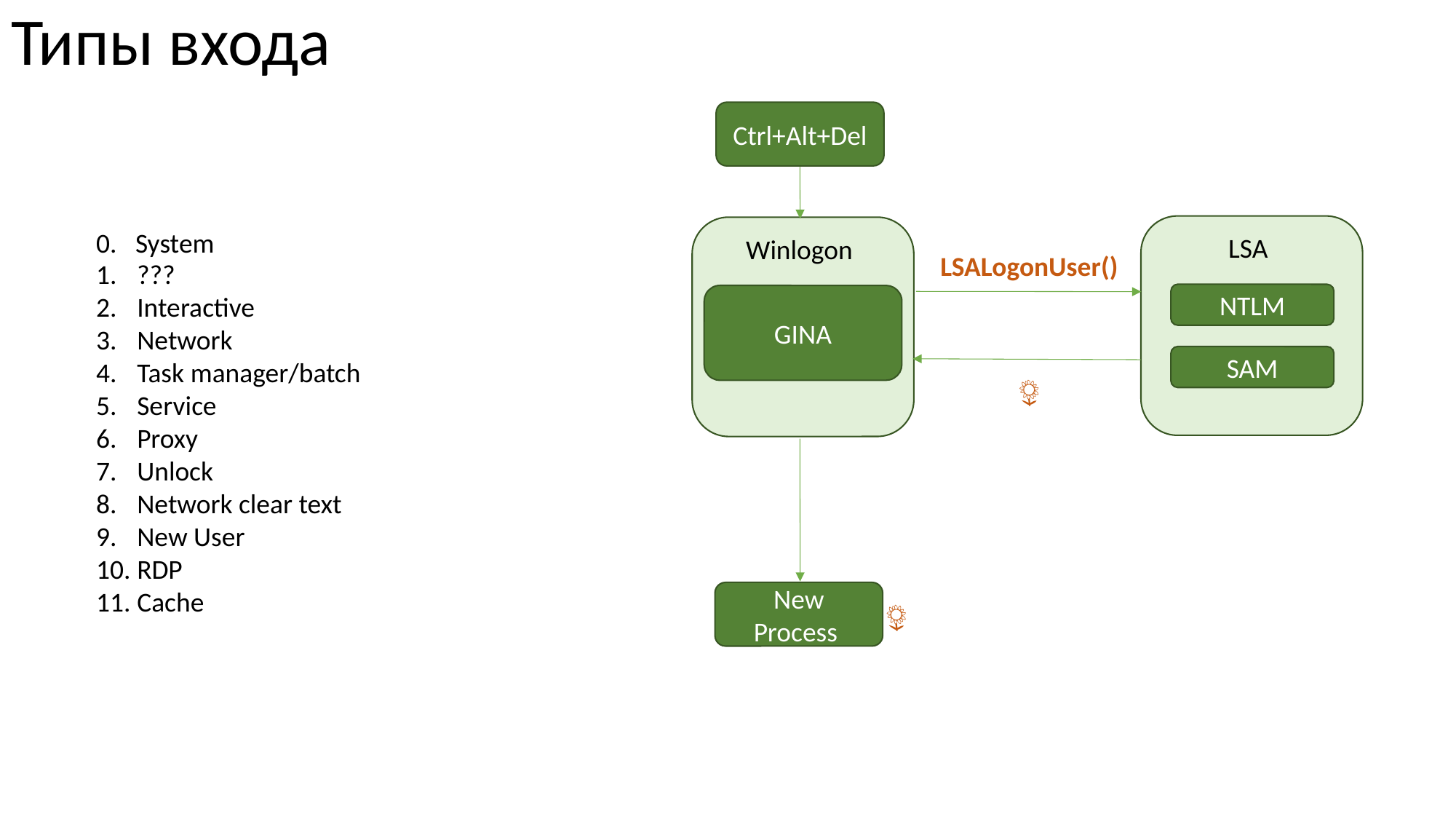

# Типы входа
Ctrl+Alt+Del

0.   System
LSA
Winlogon
LSALogonUser()
???
Interactive
Network
Task manager/batch
Service
Proxy
Unlock
Network clear text
New User
RDP
Cache
NTLM
GINA
SAM
🌻
New Process
🌻​